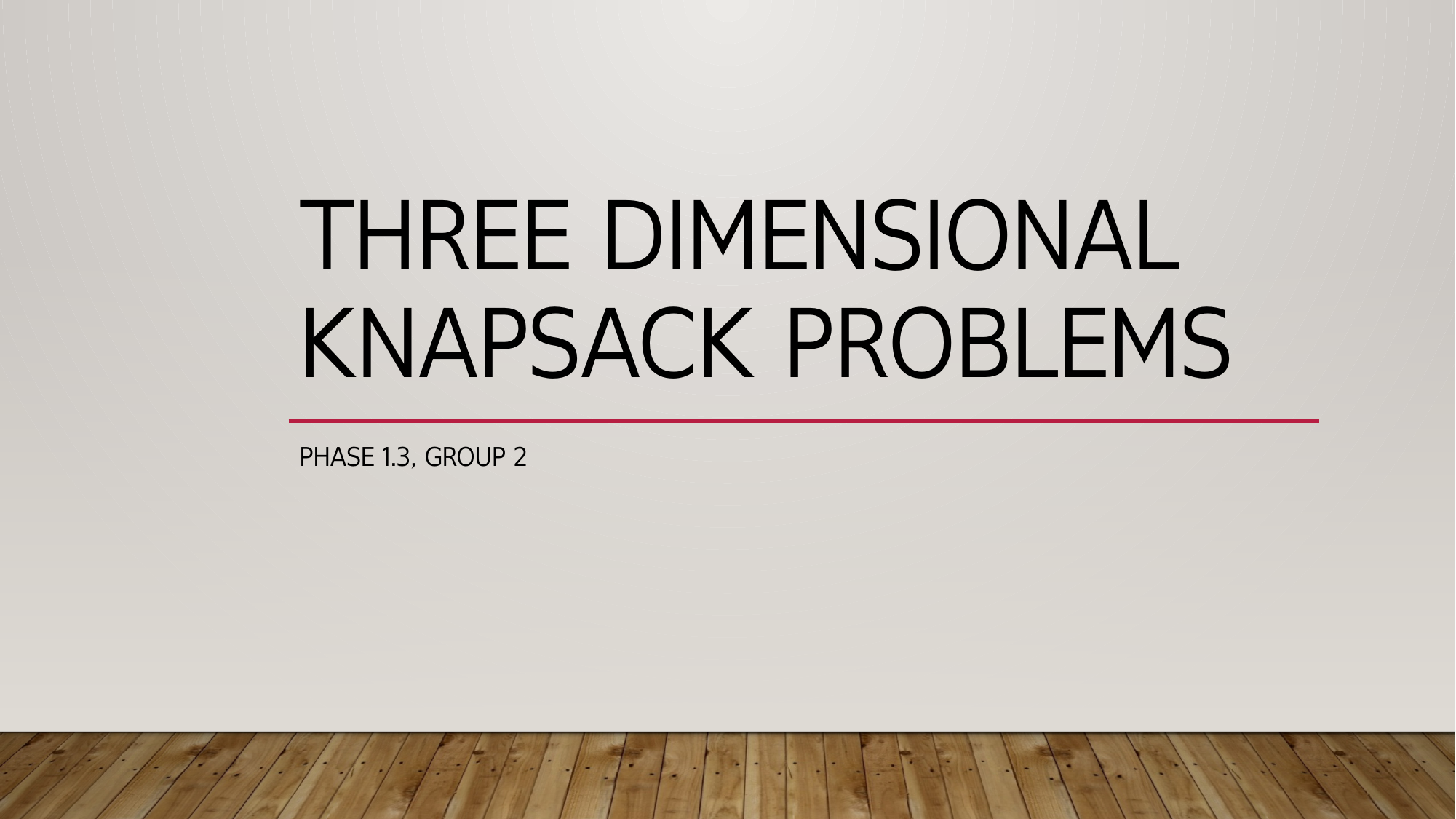

# Three dimensional Knapsack problems
Phase 1.3, group 2